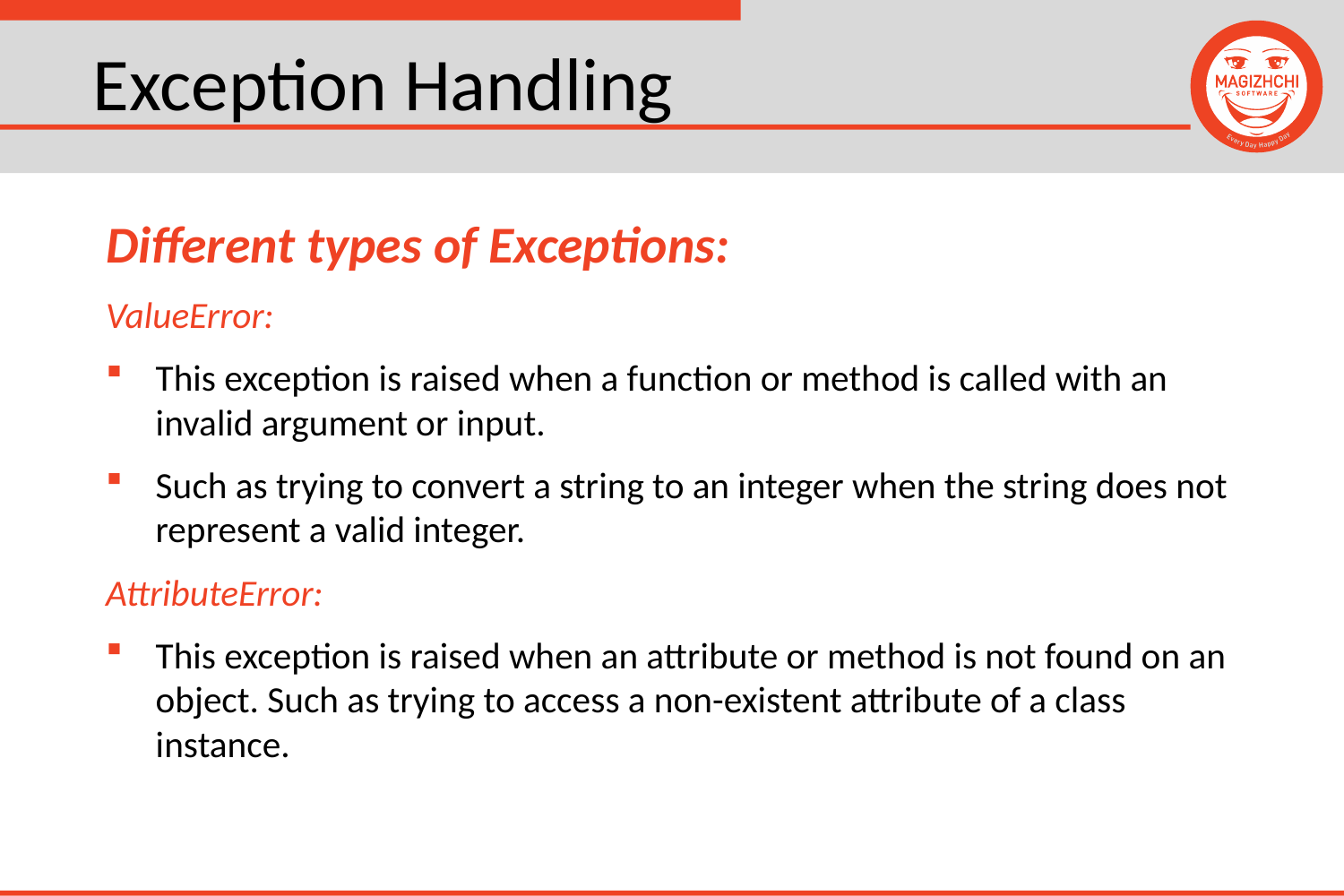

# Exception Handling
Different types of Exceptions:
ValueError:
This exception is raised when a function or method is called with an invalid argument or input.
Such as trying to convert a string to an integer when the string does not represent a valid integer.
AttributeError:
This exception is raised when an attribute or method is not found on an object. Such as trying to access a non-existent attribute of a class instance.